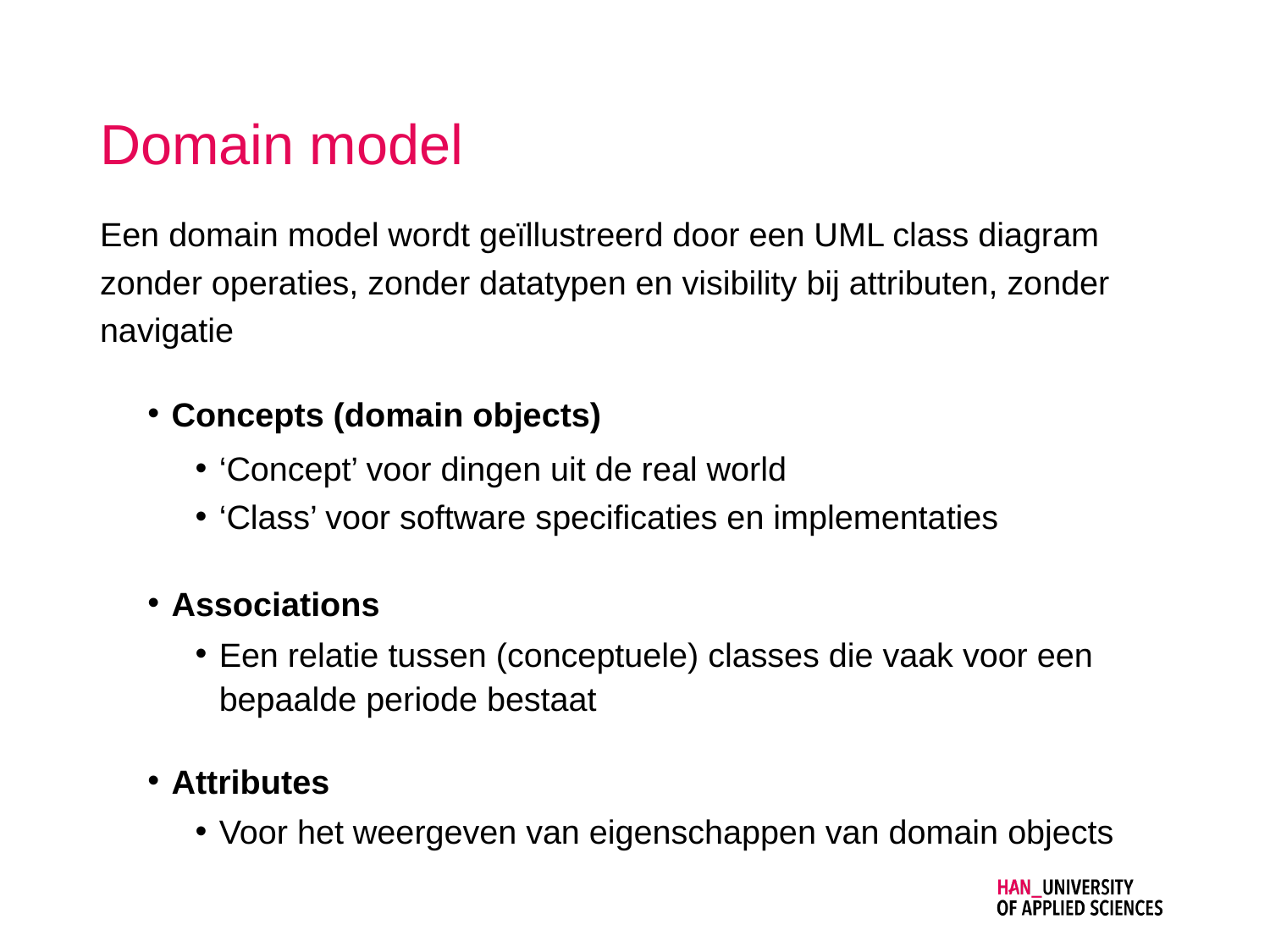

# Domain model
Een domain model wordt geïllustreerd door een UML class diagram zonder operaties, zonder datatypen en visibility bij attributen, zonder navigatie

Concepts (domain objects)
‘Concept’ voor dingen uit de real world
‘Class’ voor software specificaties en implementaties
Associations
Een relatie tussen (conceptuele) classes die vaak voor een bepaalde periode bestaat
Attributes
Voor het weergeven van eigenschappen van domain objects